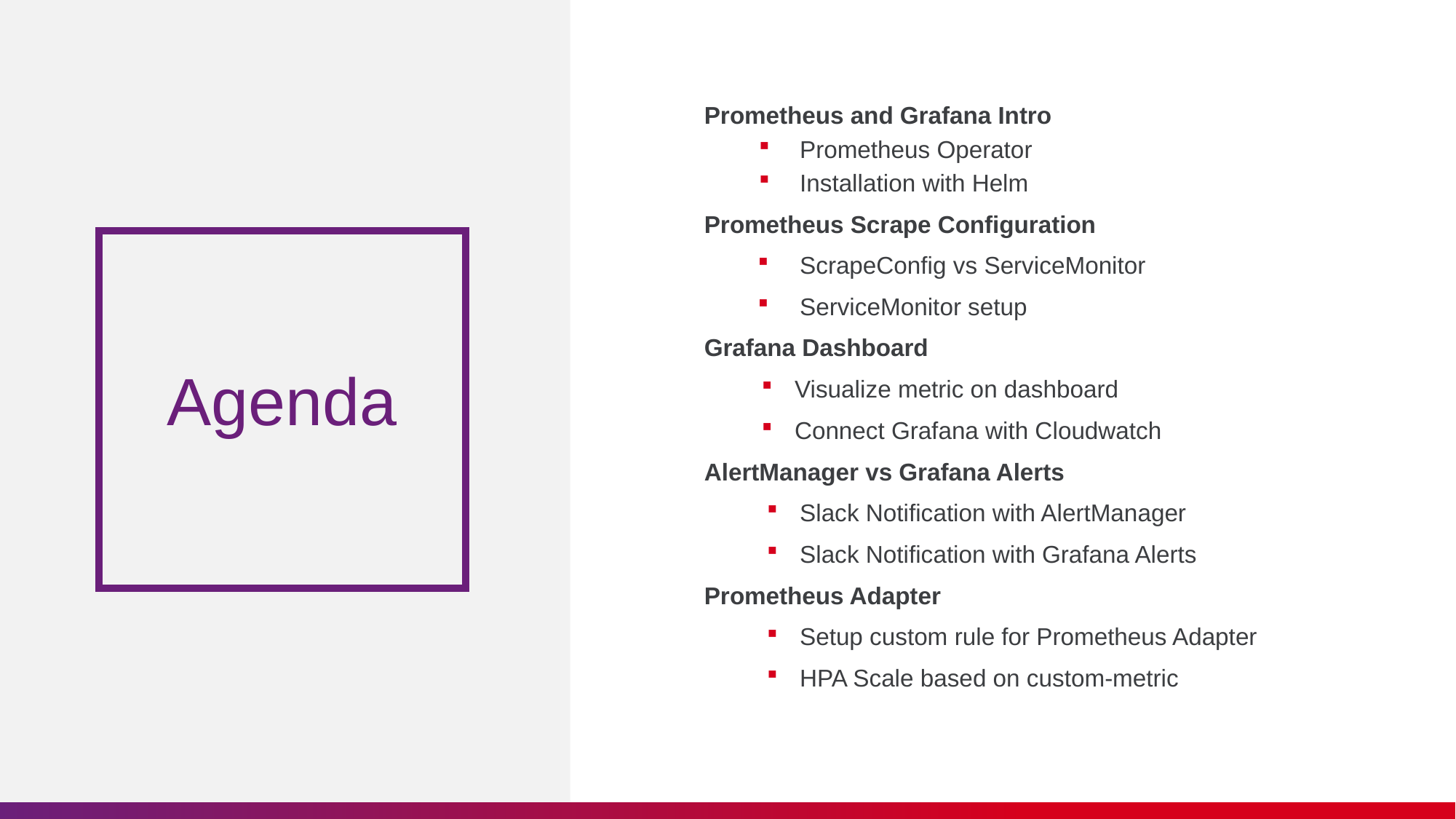

Prometheus and Grafana Intro
Prometheus Operator
Installation with Helm
Prometheus Scrape Configuration
ScrapeConfig vs ServiceMonitor
ServiceMonitor setup
Grafana Dashboard
Visualize metric on dashboard
Connect Grafana with Cloudwatch
AlertManager vs Grafana Alerts
Slack Notification with AlertManager
Slack Notification with Grafana Alerts
Prometheus Adapter
Setup custom rule for Prometheus Adapter
HPA Scale based on custom-metric